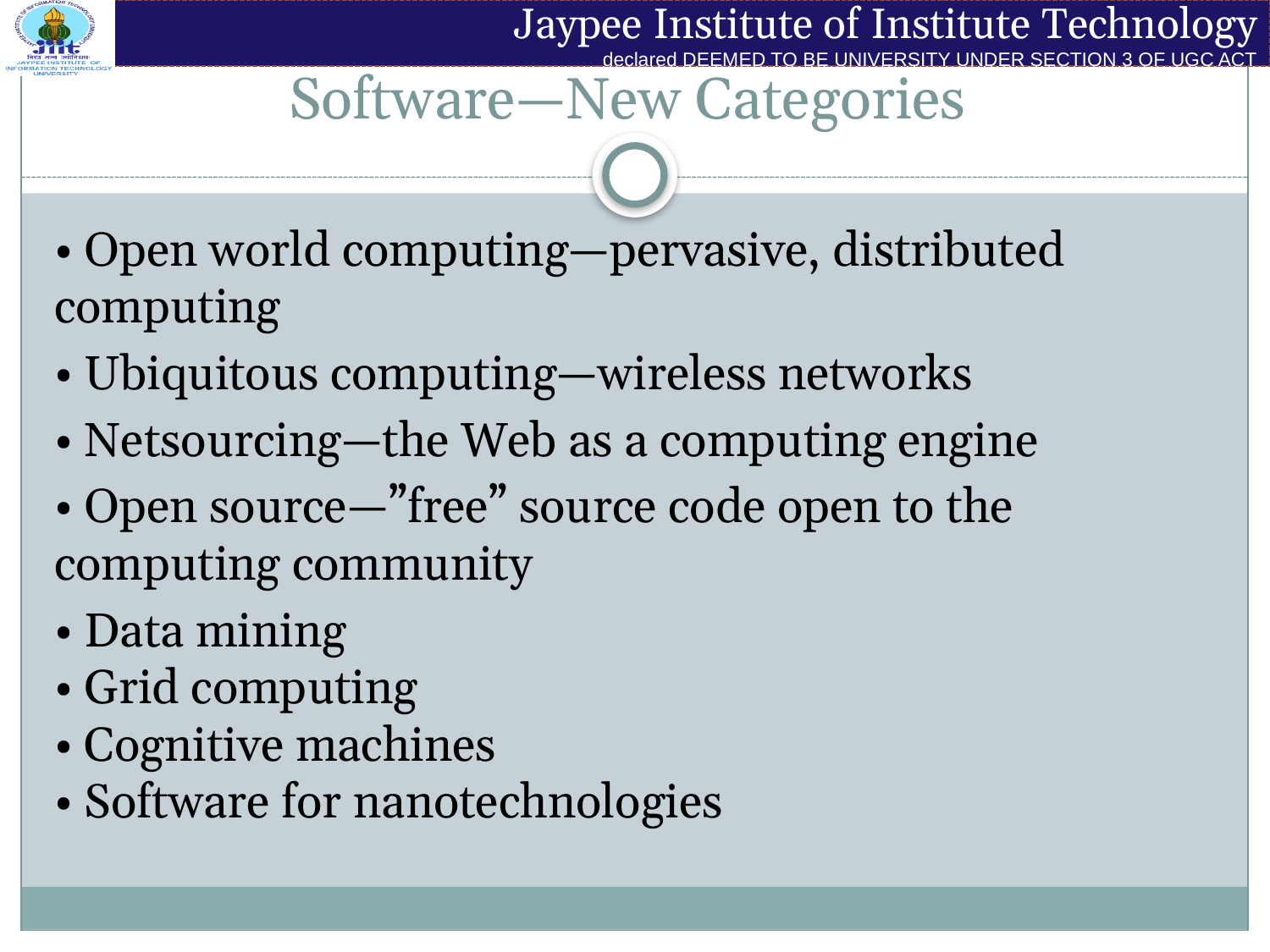

# Software—New Categories
• Open world computing—pervasive, distributed computing
• Ubiquitous computing—wireless networks
• Netsourcing—the Web as a computing engine
• Open source—”free” source code open to the computing community
• Data mining
• Grid computing
• Cognitive machines
• Software for nanotechnologies